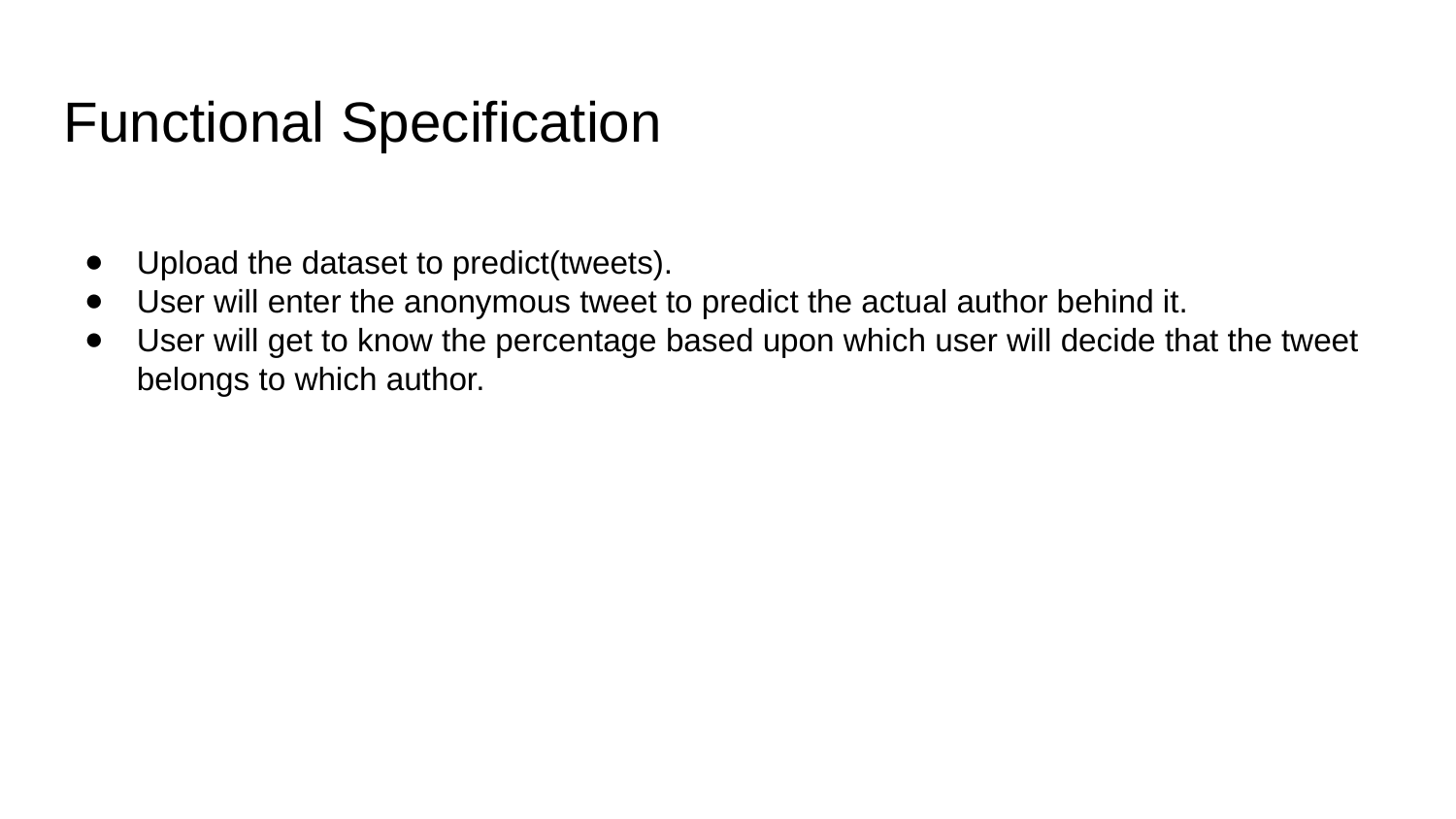

Functional Specification

Upload the dataset to predict(tweets).
User will enter the anonymous tweet to predict the actual author behind it.
User will get to know the percentage based upon which user will decide that the tweet belongs to which author.